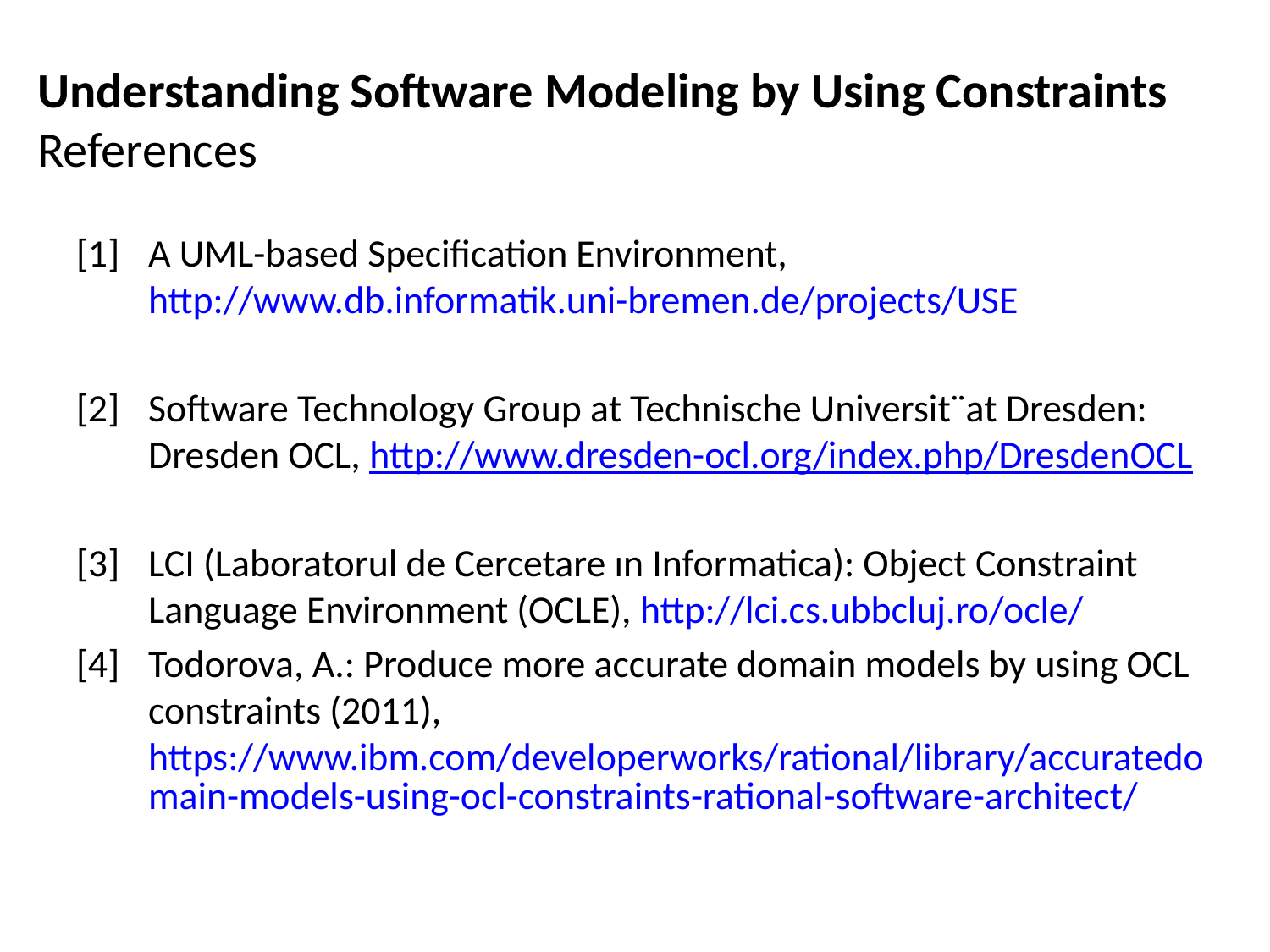

# Understanding Software Modeling by Using Constraints References
[1]	A UML-based Specification Environment, http://www.db.informatik.uni-bremen.de/projects/USE

[2]	Software Technology Group at Technische Universit¨at Dresden: Dresden OCL, http://www.dresden-ocl.org/index.php/DresdenOCL

[3]	LCI (Laboratorul de Cercetare ın Informatica): Object Constraint Language Environment (OCLE), http://lci.cs.ubbcluj.ro/ocle/
[4]	Todorova, A.: Produce more accurate domain models by using OCL constraints (2011), https://www.ibm.com/developerworks/rational/library/accuratedomain-models-using-ocl-constraints-rational-software-architect/